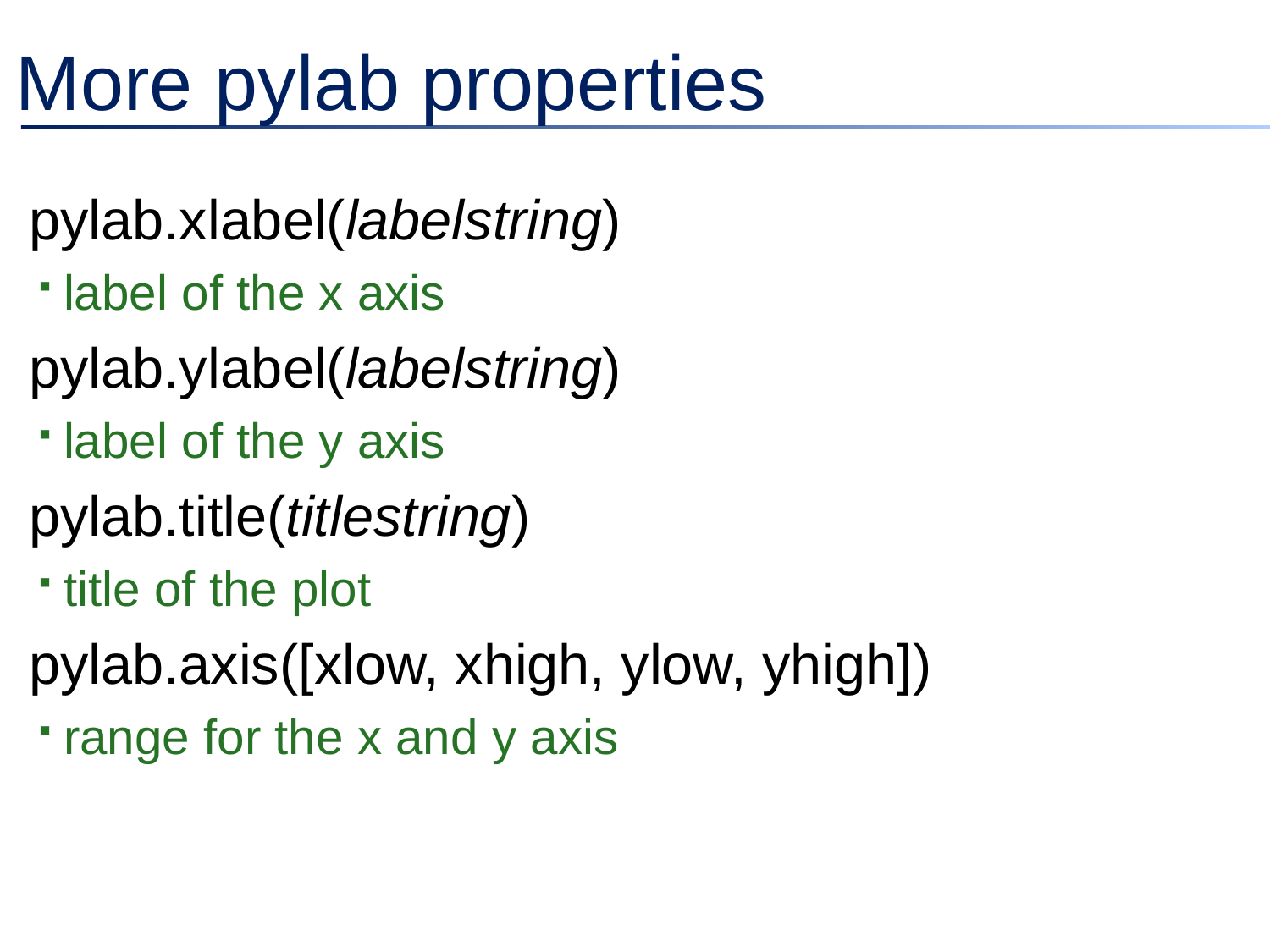

# More pylab properties
pylab.xlabel(labelstring)
label of the x axis
pylab.ylabel(labelstring)
label of the y axis
pylab.title(titlestring)
title of the plot
pylab.axis([xlow, xhigh, ylow, yhigh])
range for the x and y axis